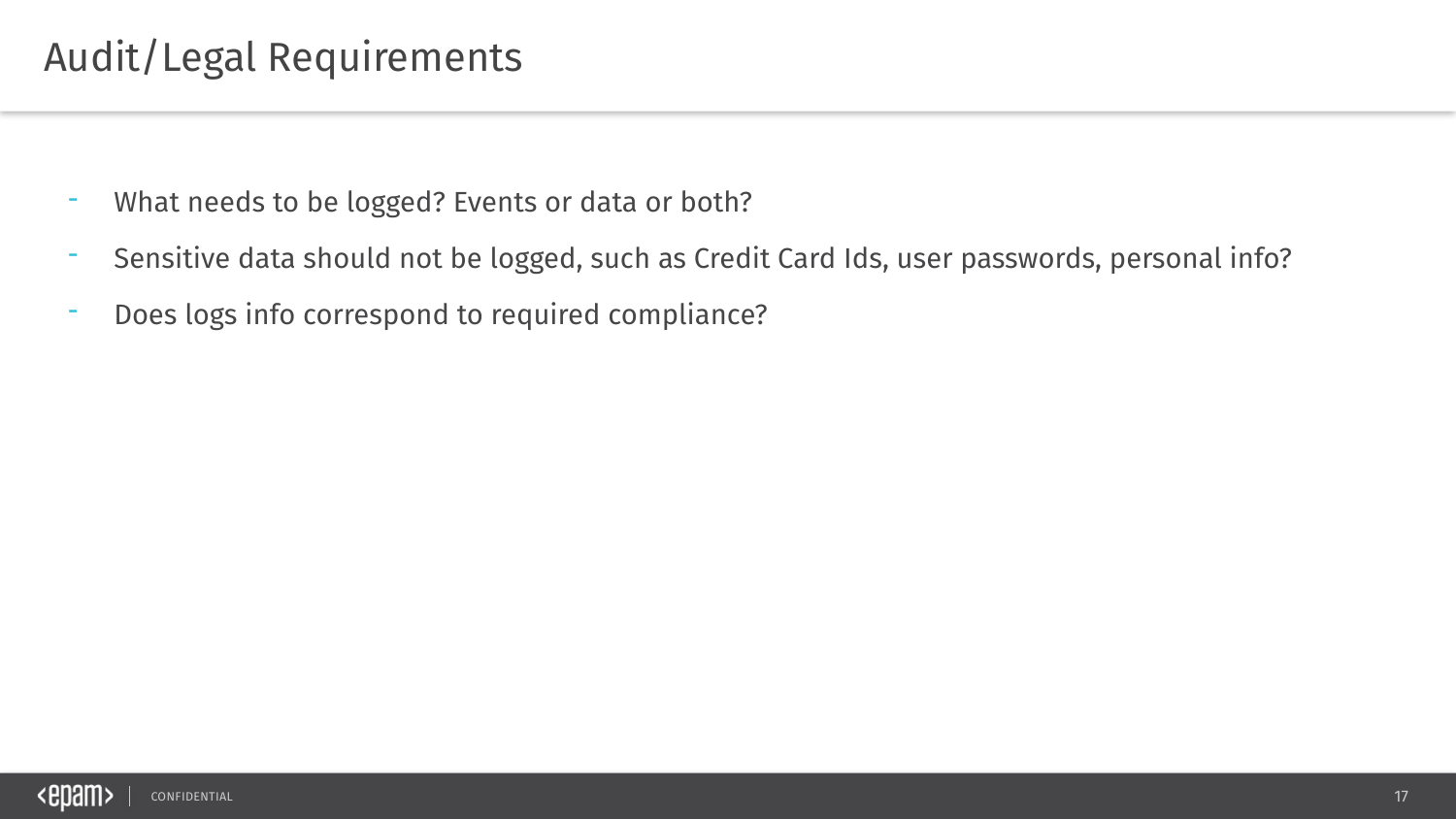

Audit/Legal Requirements

What needs to be logged? Events or data or both?
Sensitive data should not be logged, such as Credit Card Ids, user passwords, personal info?
Does logs info correspond to required compliance?